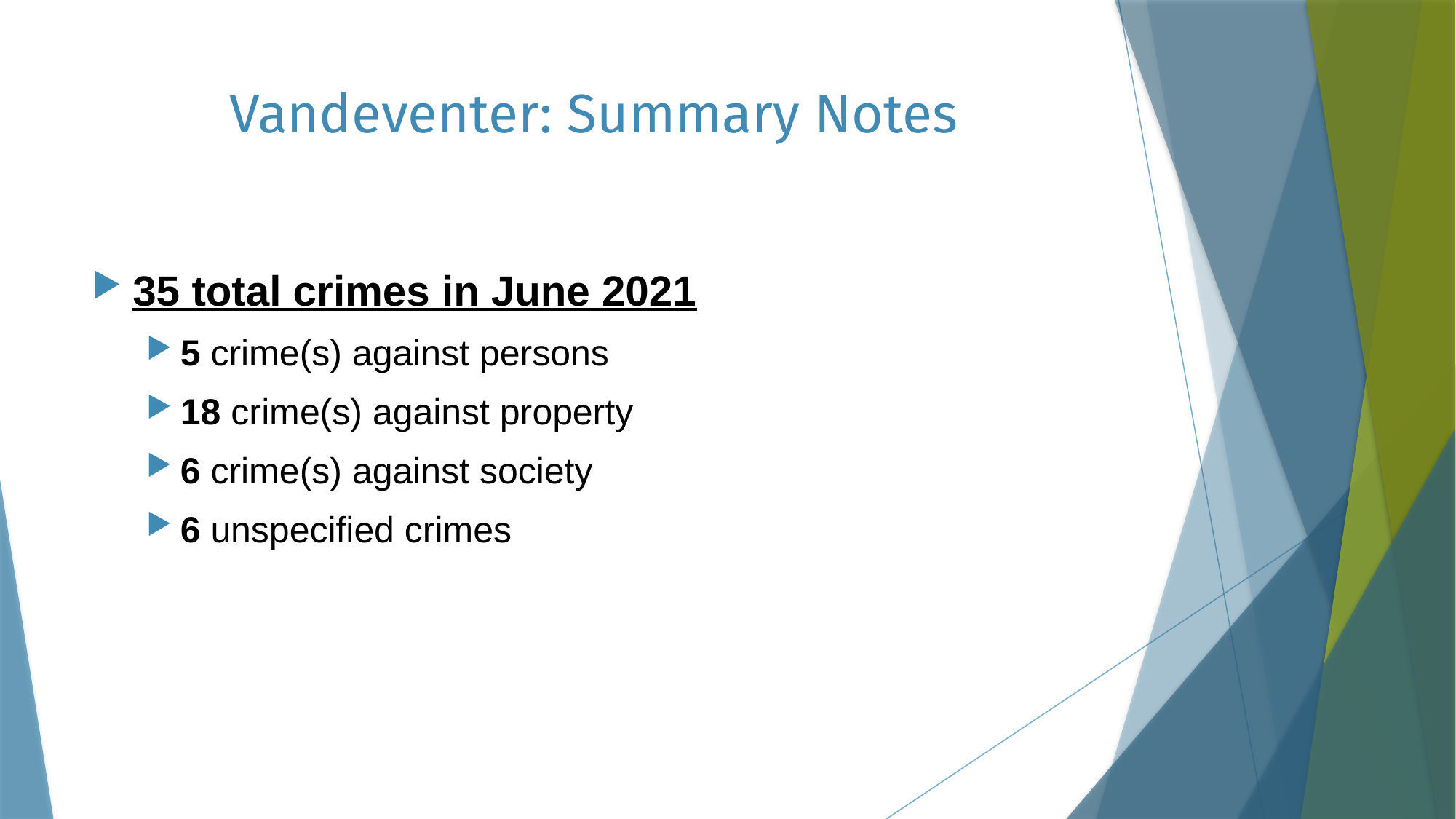

# Vandeventer: Summary Notes
35 total crimes in June 2021
5 crime(s) against persons
18 crime(s) against property
6 crime(s) against society
6 unspecified crimes